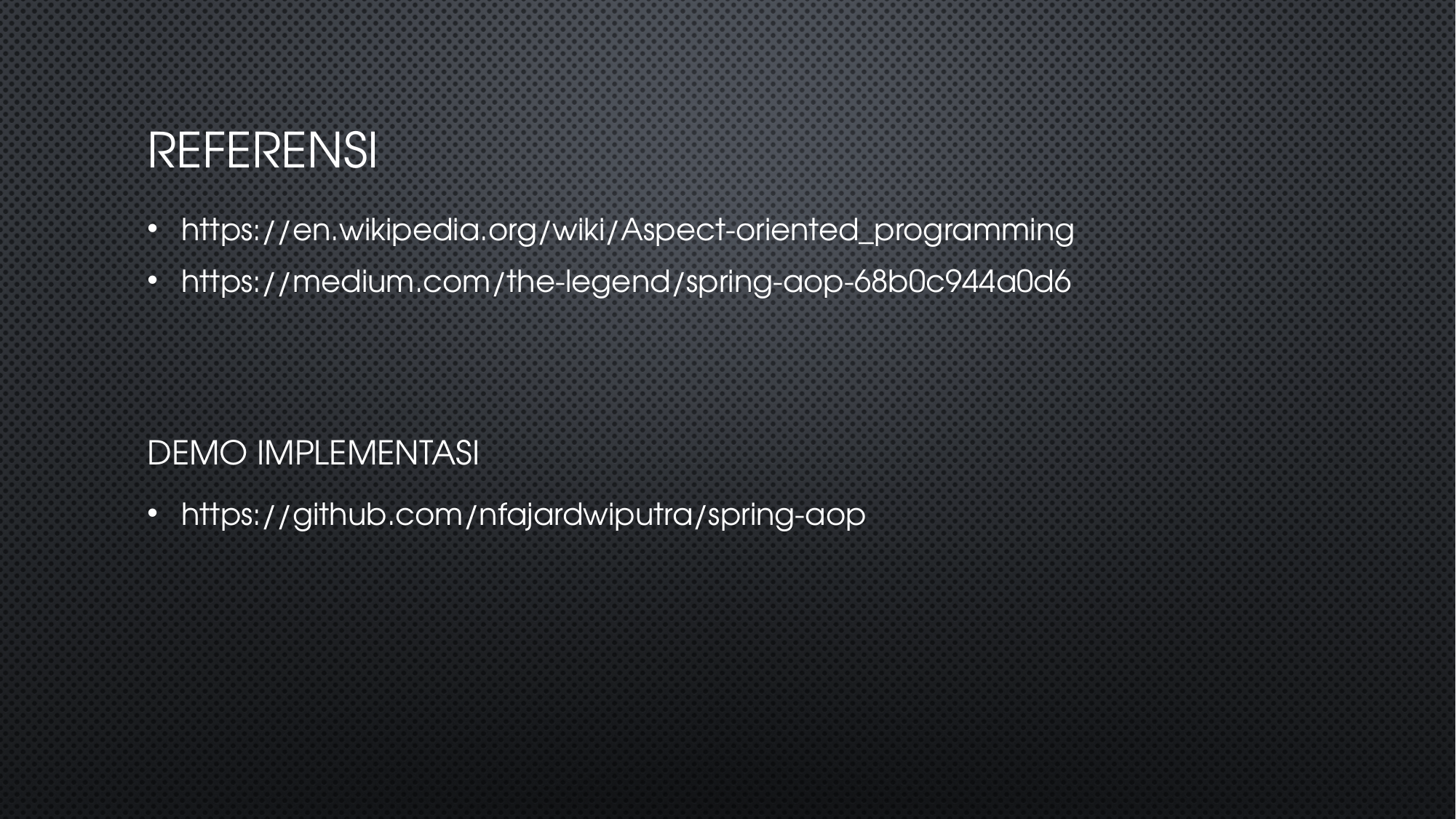

# Referensi
https://en.wikipedia.org/wiki/Aspect-oriented_programming
https://medium.com/the-legend/spring-aop-68b0c944a0d6

Demo Implementasi
https://github.com/nfajardwiputra/spring-aop